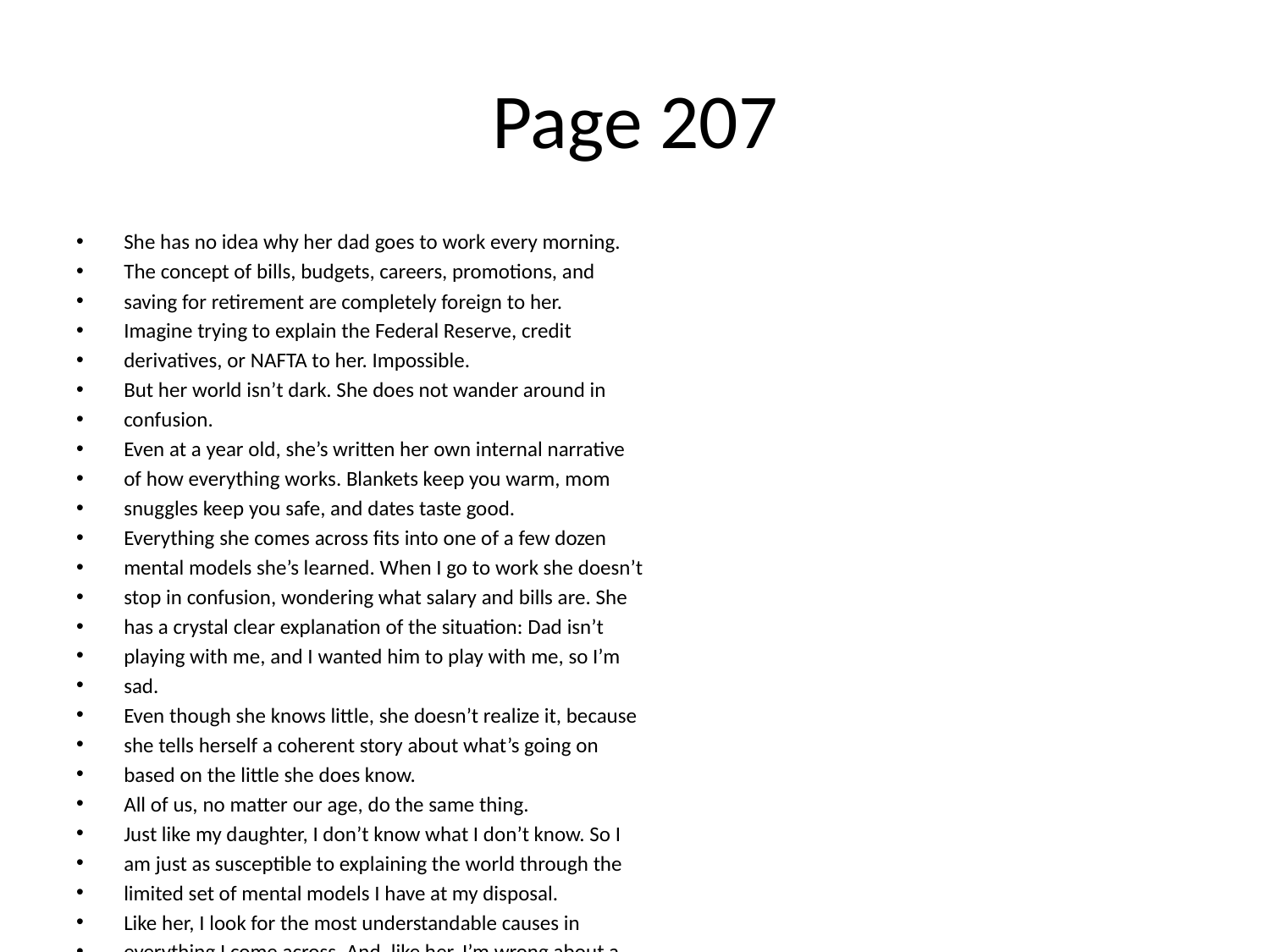

# Page 207
She has no idea why her dad goes to work every morning.
The concept of bills, budgets, careers, promotions, and
saving for retirement are completely foreign to her.
Imagine trying to explain the Federal Reserve, credit
derivatives, or NAFTA to her. Impossible.
But her world isn’t dark. She does not wander around in
confusion.
Even at a year old, she’s written her own internal narrative
of how everything works. Blankets keep you warm, mom
snuggles keep you safe, and dates taste good.
Everything she comes across ﬁts into one of a few dozen
mental models she’s learned. When I go to work she doesn’t
stop in confusion, wondering what salary and bills are. She
has a crystal clear explanation of the situation: Dad isn’t
playing with me, and I wanted him to play with me, so I’m
sad.
Even though she knows little, she doesn’t realize it, because
she tells herself a coherent story about what’s going on
based on the little she does know.
All of us, no matter our age, do the same thing.
Just like my daughter, I don’t know what I don’t know. So I
am just as susceptible to explaining the world through the
limited set of mental models I have at my disposal.
Like her, I look for the most understandable causes in
everything I come across. And, like her, I’m wrong about a
lot of them, because I know a lot less about how the world
works than I think I do.